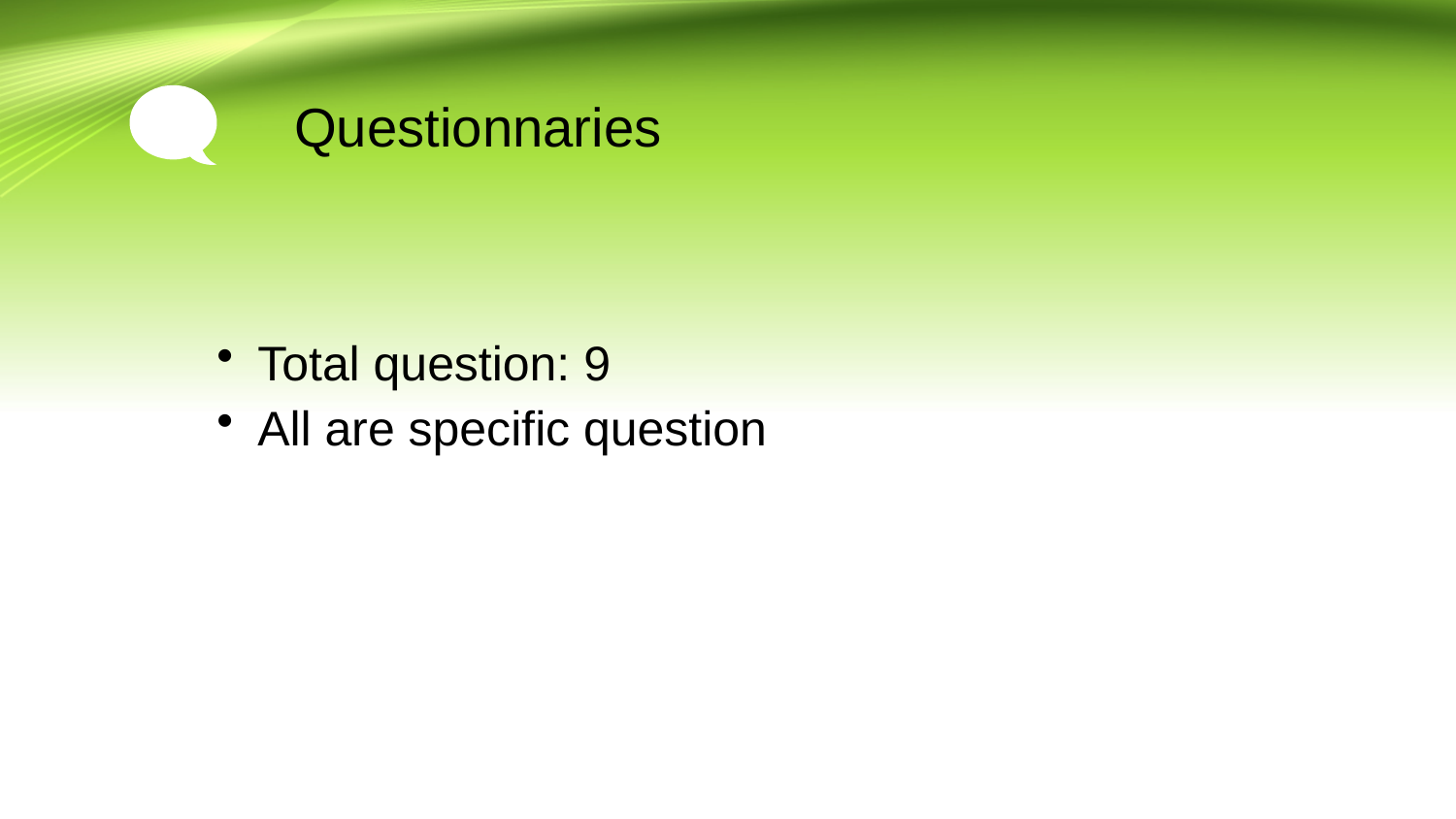

# Questionnaries

Total question: 9
All are specific question
10